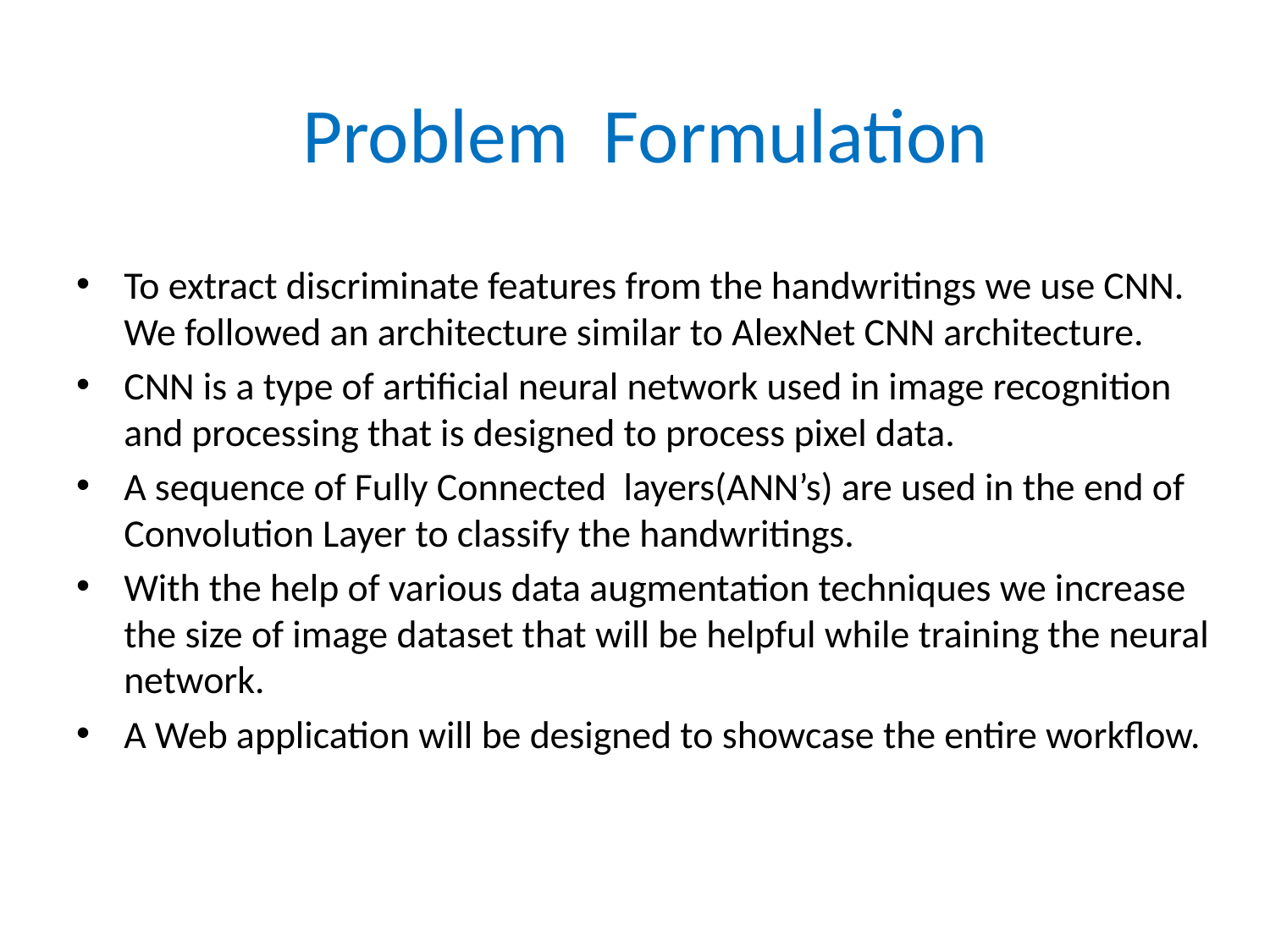

# Problem  Formulation
To extract discriminate features from the handwritings we use CNN. We followed an architecture similar to AlexNet CNN architecture.
CNN is a type of artificial neural network used in image recognition  and processing that is designed to process pixel data.
A sequence of Fully Connected  layers(ANN’s) are used in the end of Convolution Layer to classify the handwritings.
With the help of various data augmentation techniques we increase the size of image dataset that will be helpful while training the neural network.
A Web application will be designed to showcase the entire workflow.